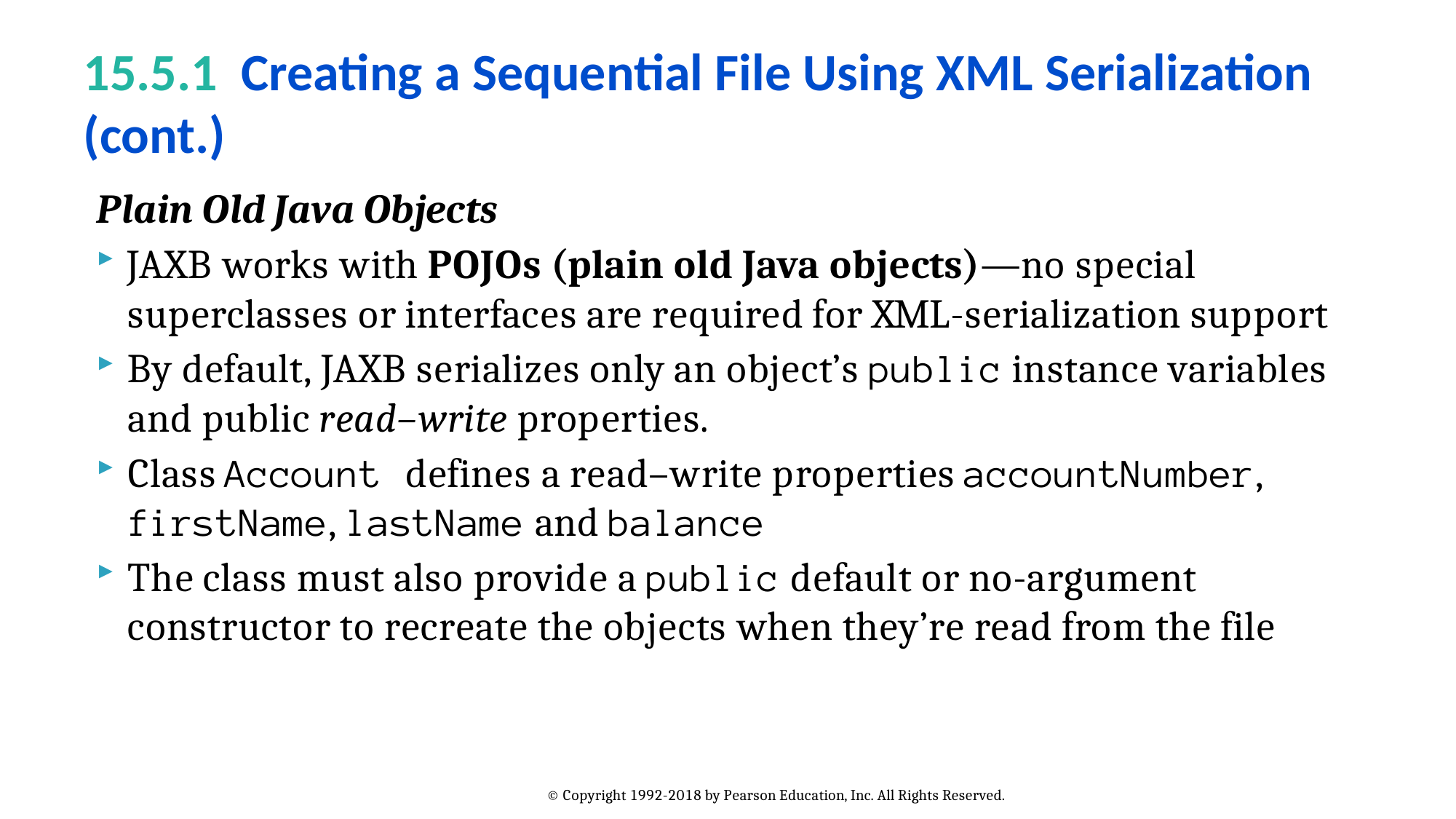

# 15.5.1  Creating a Sequential File Using XML Serialization (cont.)
Plain Old Java Objects
JAXB works with POJOs (plain old Java objects)—no special superclasses or interfaces are required for XML-serialization support
By default, JAXB serializes only an object’s public instance variables and public read–write properties.
Class Account defines a read–write properties accountNumber, firstName, lastName and balance
The class must also provide a public default or no-argument constructor to recreate the objects when they’re read from the file
© Copyright 1992-2018 by Pearson Education, Inc. All Rights Reserved.